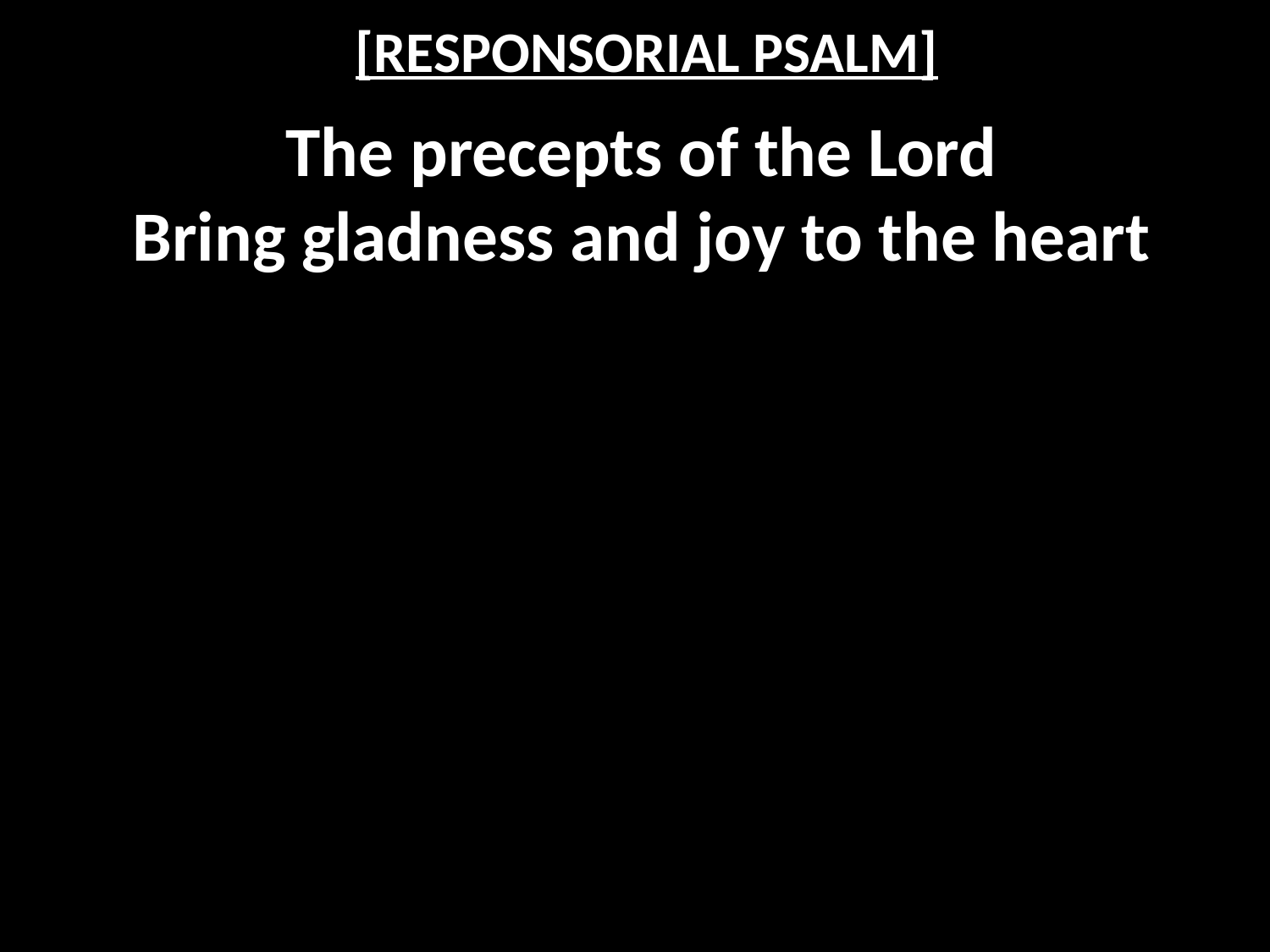

# [RESPONSORIAL PSALM]
The precepts of the Lord
Bring gladness and joy to the heart